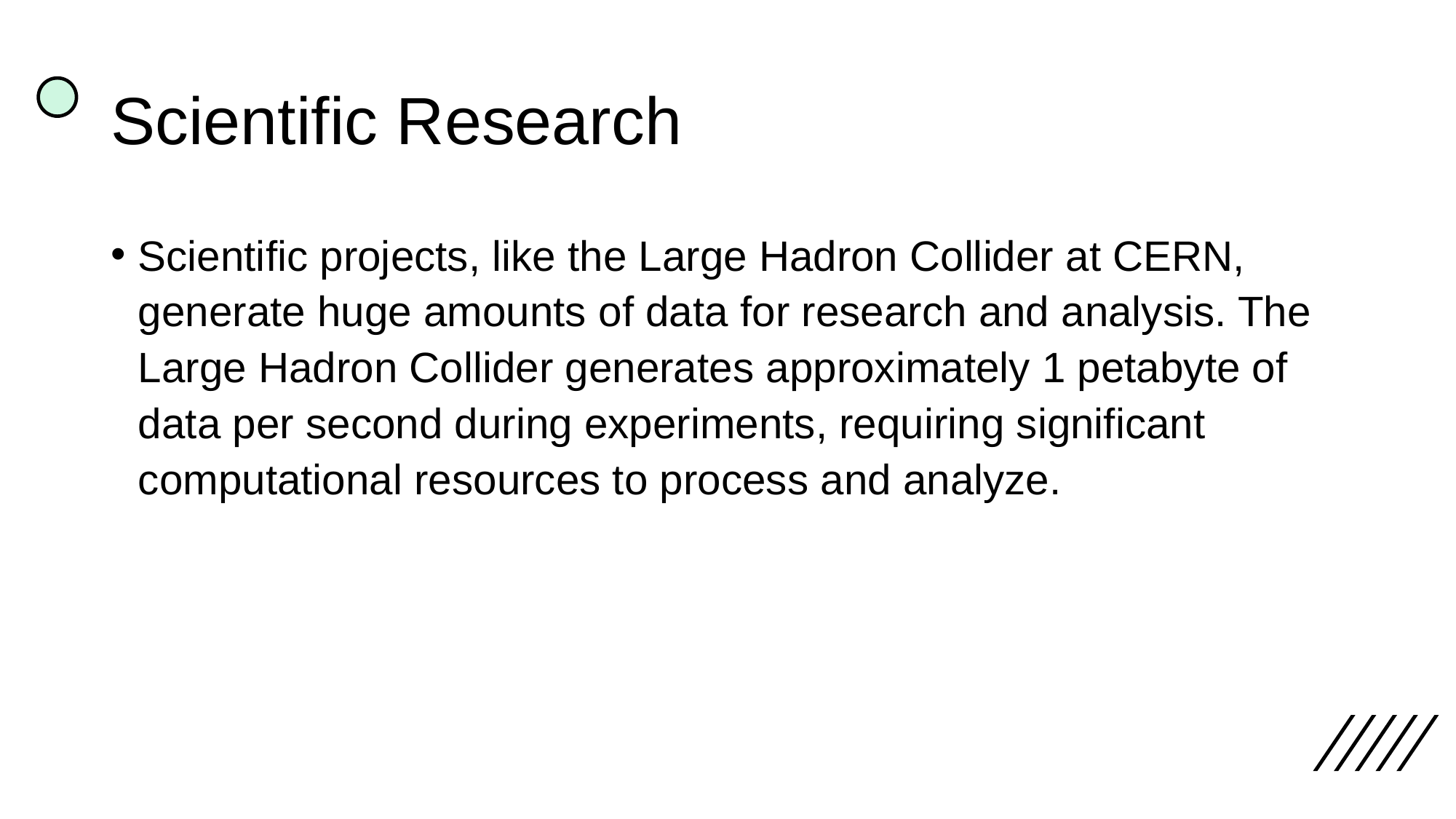

# Scientific Research
Scientific projects, like the Large Hadron Collider at CERN, generate huge amounts of data for research and analysis. The Large Hadron Collider generates approximately 1 petabyte of data per second during experiments, requiring significant computational resources to process and analyze.